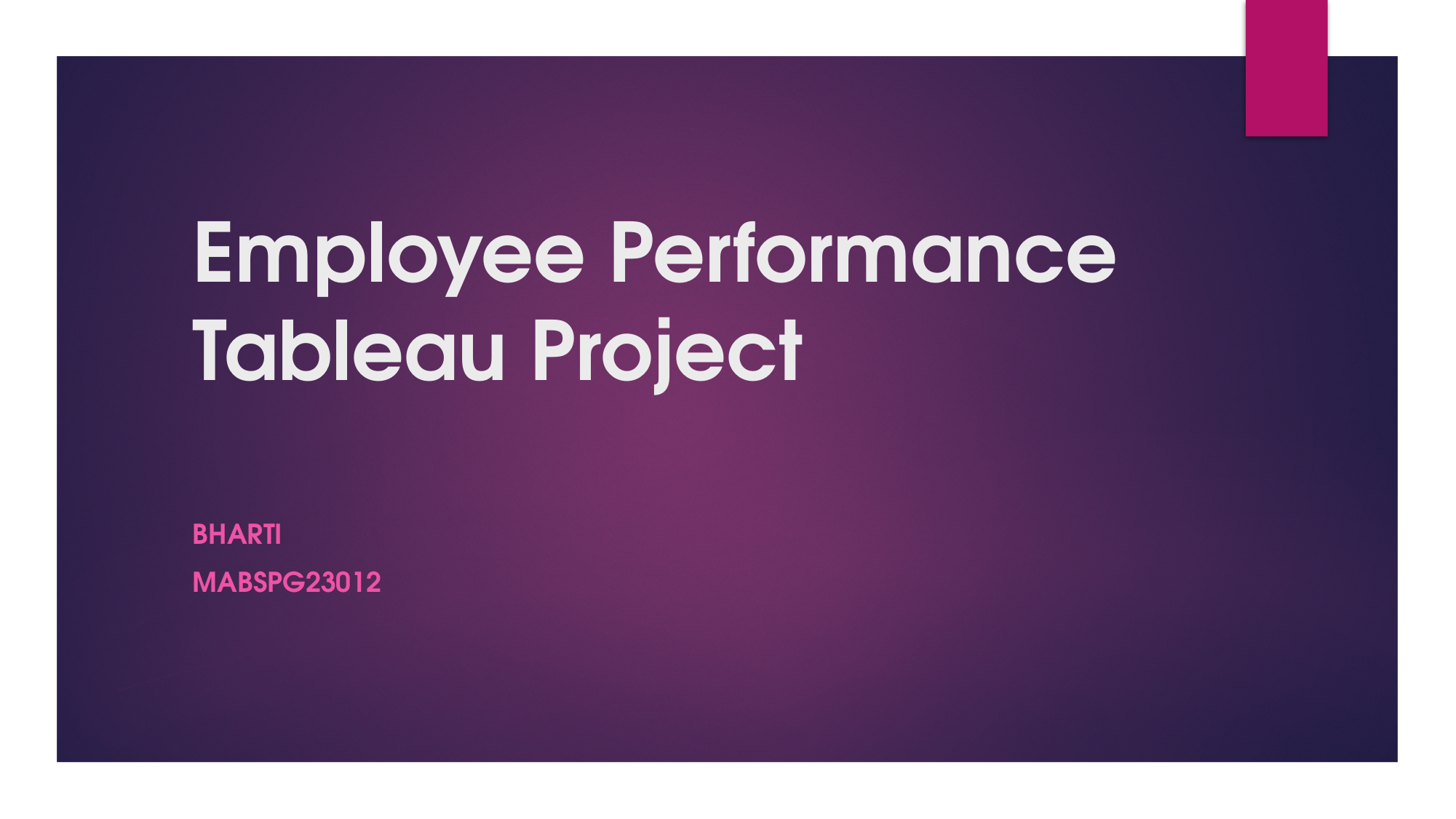

# Employee Performance Tableau Project
Bharti
MABSPG23012